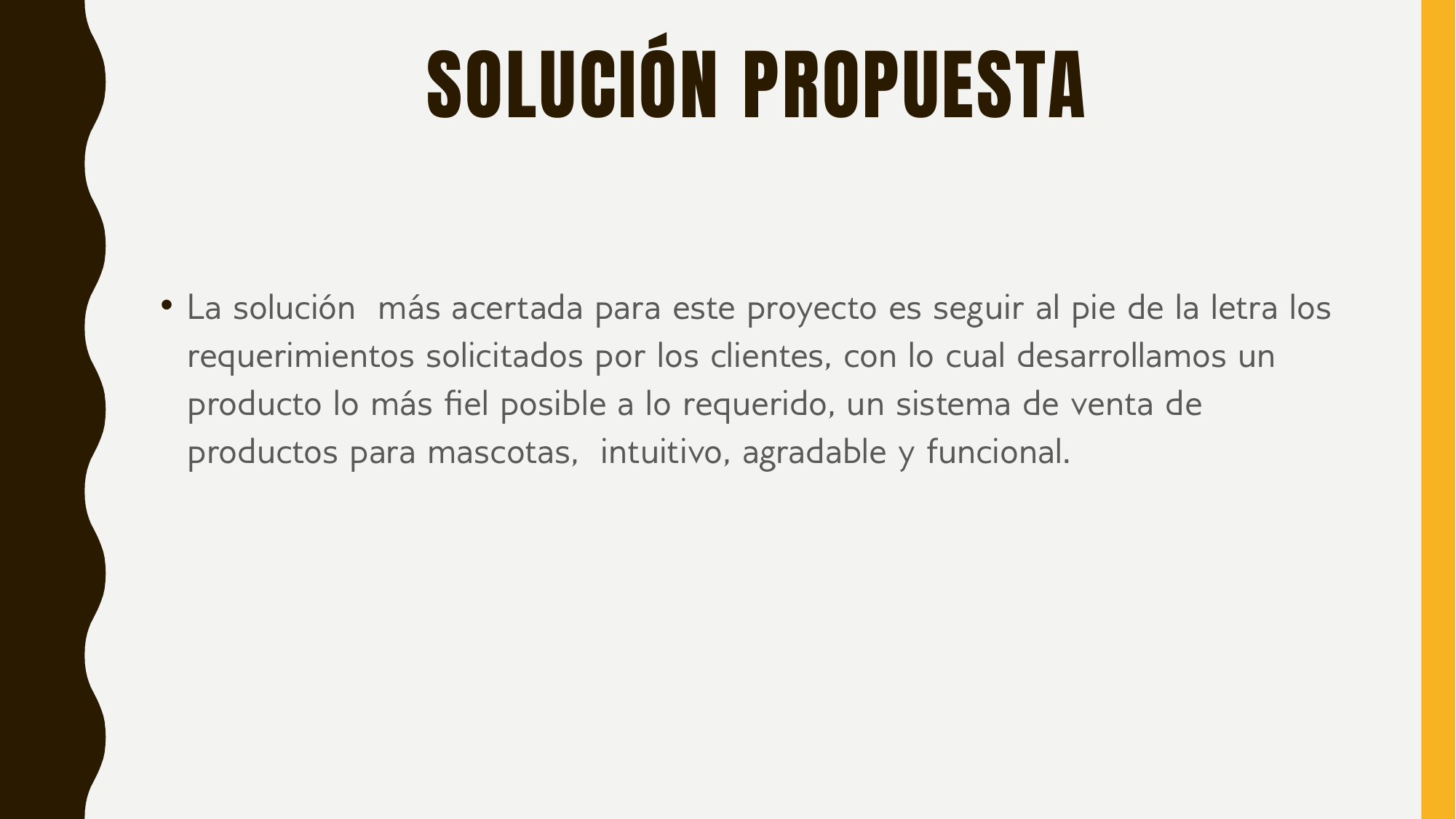

# Solución propuesta
La solución  más acertada para este proyecto es seguir al pie de la letra los requerimientos solicitados por los clientes, con lo cual desarrollamos un producto lo más fiel posible a lo requerido, un sistema de venta de productos para mascotas,  intuitivo, agradable y funcional.